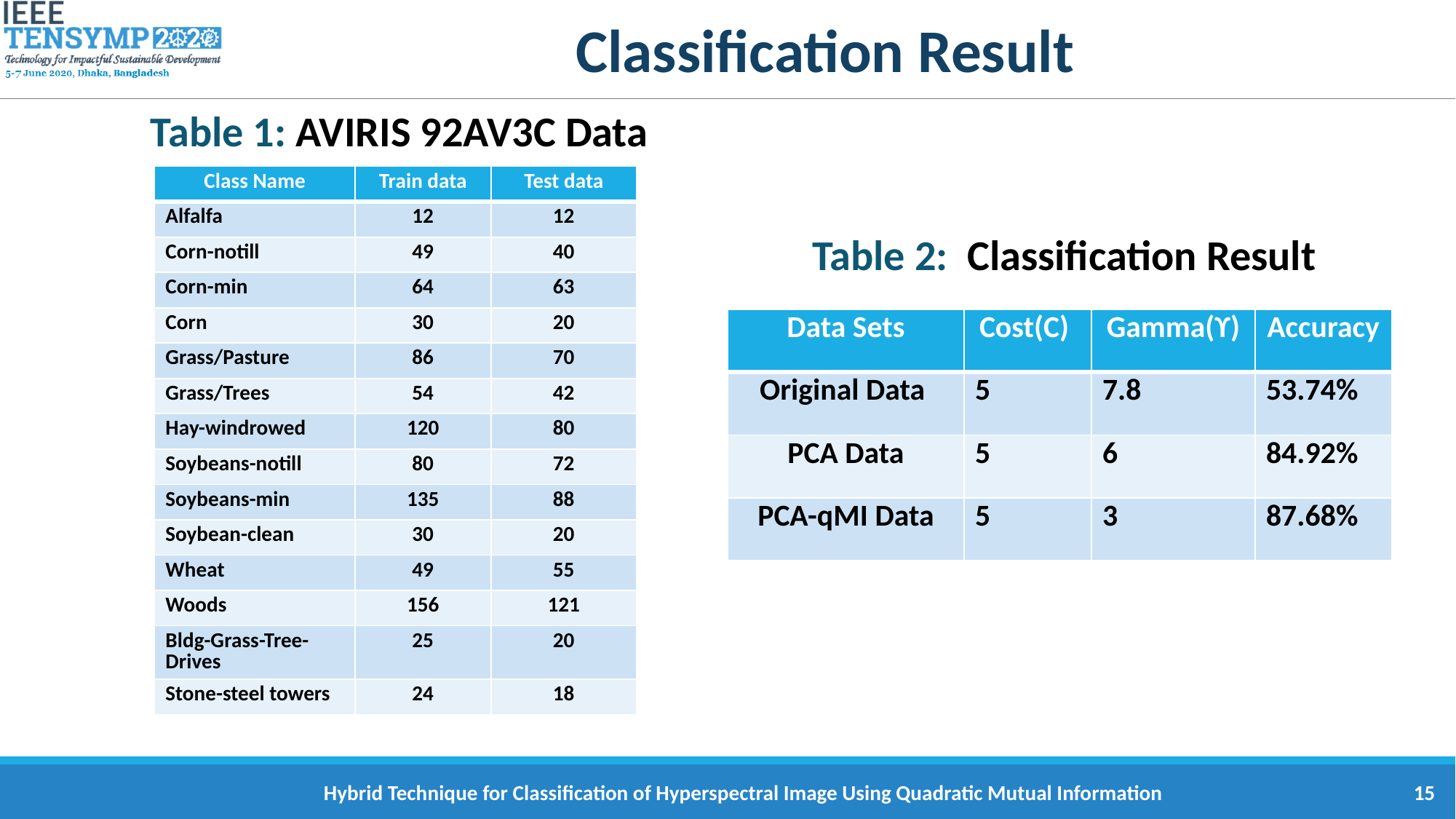

# Classification Result
      Table 1: AVIRIS 92AV3C Data
| Class Name | Train data | Test data |
| --- | --- | --- |
| Alfalfa | 12 | 12 |
| Corn-notill | 49 | 40 |
| Corn-min | 64 | 63 |
| Corn | 30 | 20 |
| Grass/Pasture | 86 | 70 |
| Grass/Trees | 54 | 42 |
| Hay-windrowed | 120 | 80 |
| Soybeans-notill | 80 | 72 |
| Soybeans-min | 135 | 88 |
| Soybean-clean | 30 | 20 |
| Wheat | 49 | 55 |
| Woods | 156 | 121 |
| Bldg-Grass-Tree-Drives | 25 | 20 |
| Stone-steel towers | 24 | 18 |
Table 2:  Classification Result
| Data Sets | Cost(C) | Gamma(ϒ) | Accuracy |
| --- | --- | --- | --- |
| Original Data | 5 | 7.8 | 53.74% |
| PCA Data | 5 | 6 | 84.92% |
| PCA-qMI Data | 5 | 3 | 87.68% |
Hybrid Technique for Classification of Hyperspectral Image Using Quadratic Mutual Information
15